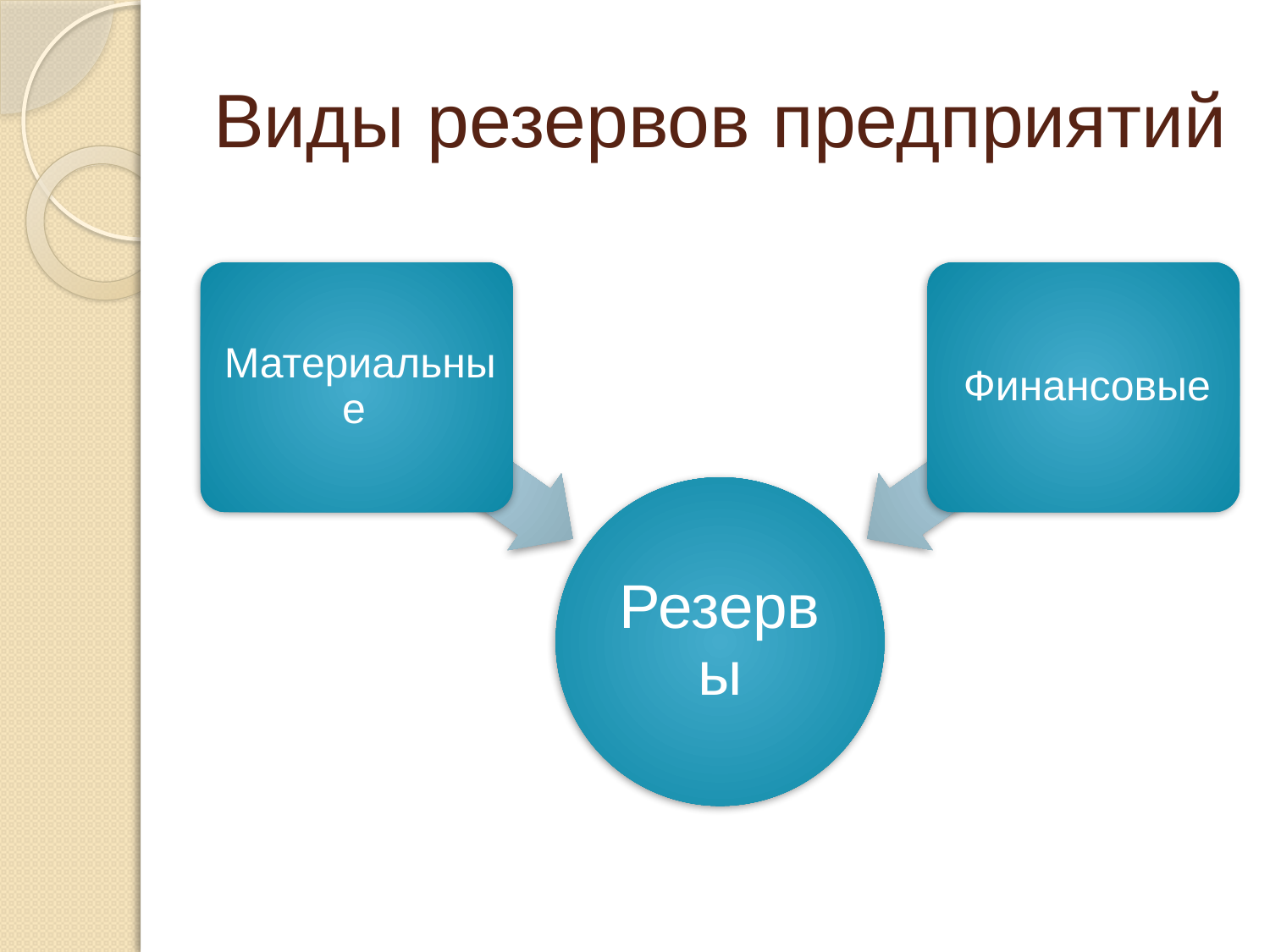

# Виды резервов предприятий
Резервы
Материальные
Финансовые